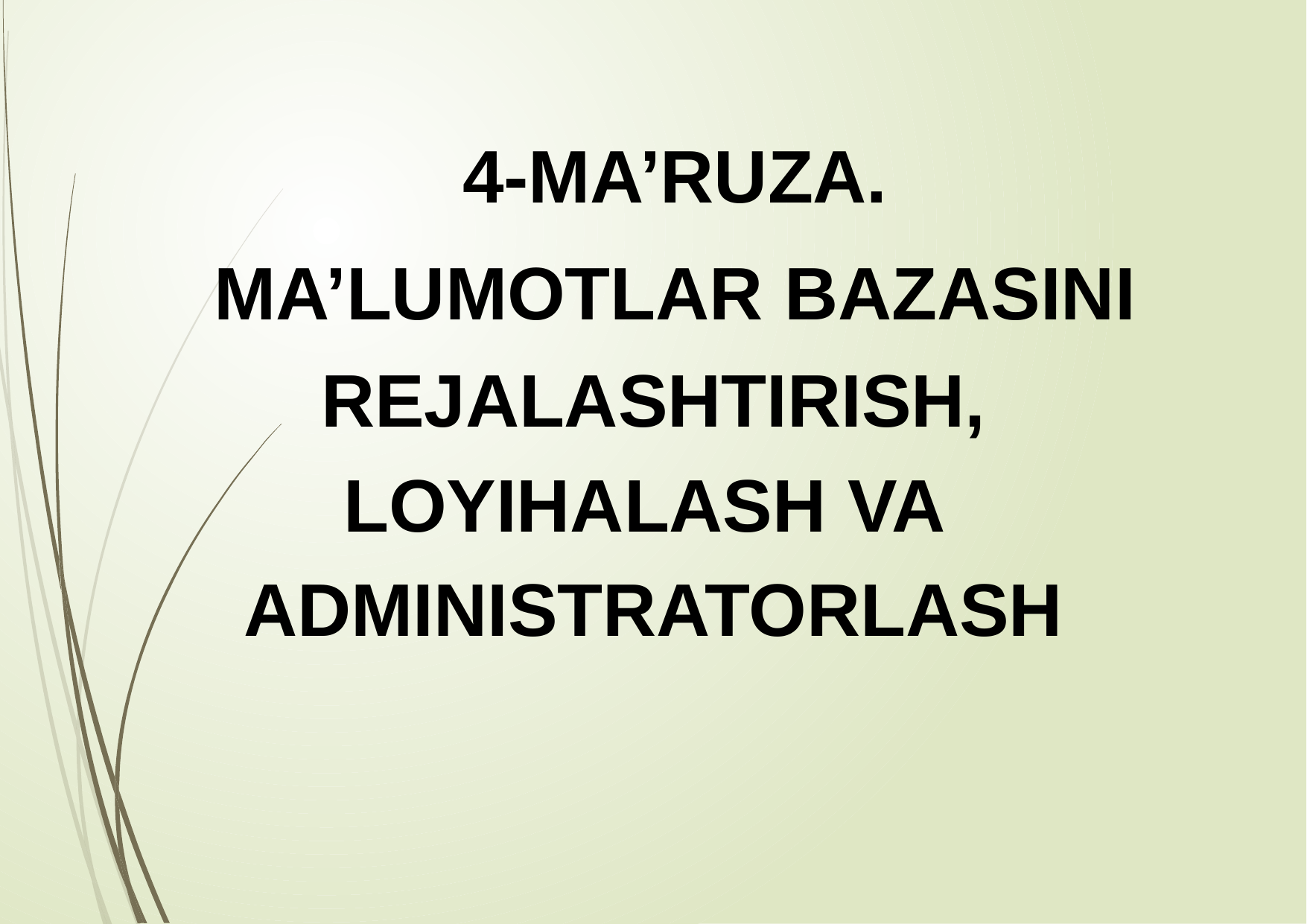

4-MA’RUZA.
MA’LUMOTLAR BAZASINI
RЕJALASHTIRISH, LOYIHALASH VA  ADMINISTRATORLASH